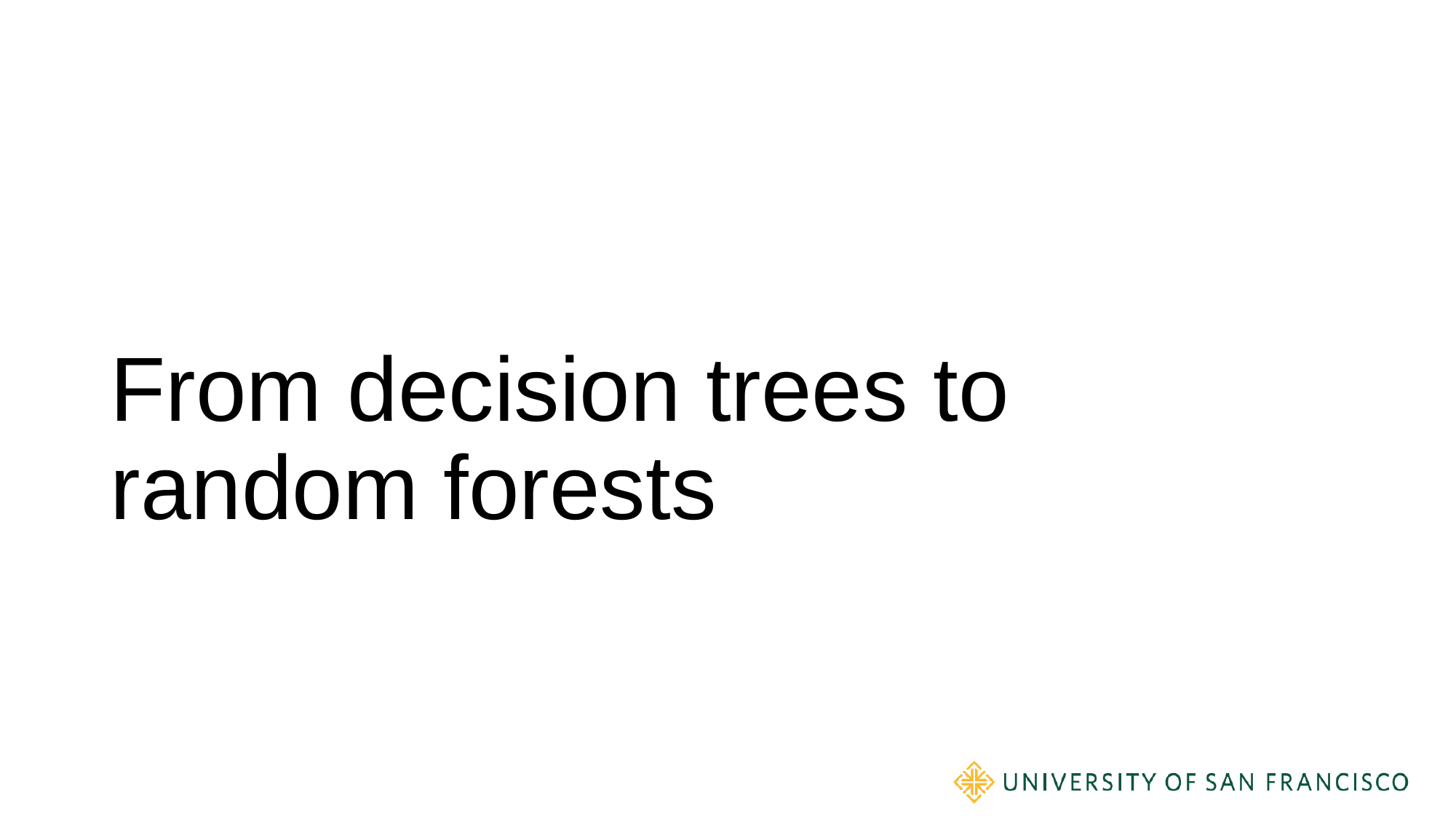

# From decision trees to random forests